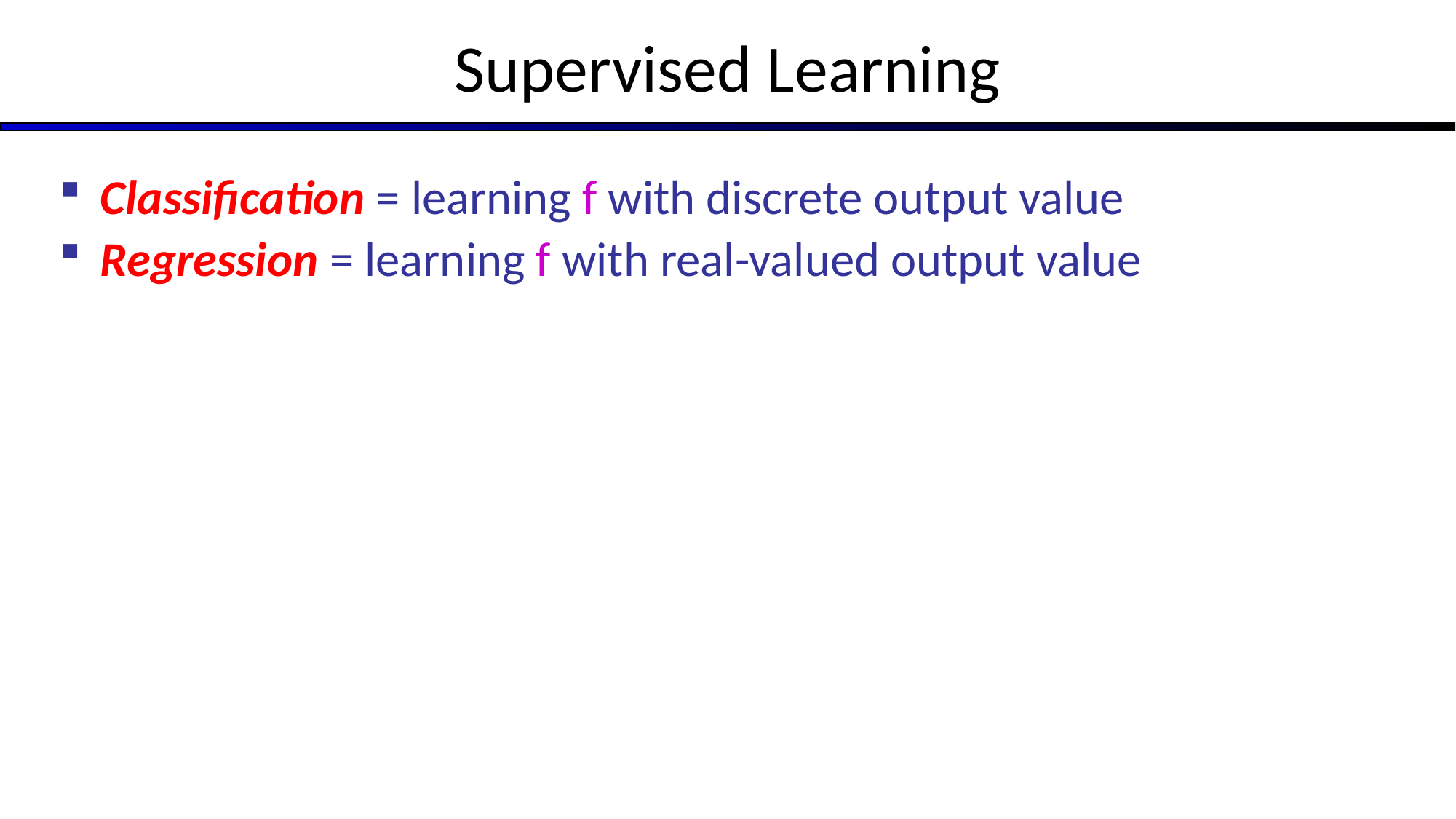

# Supervised Learning
Classification = learning f with discrete output value
Regression = learning f with real-valued output value